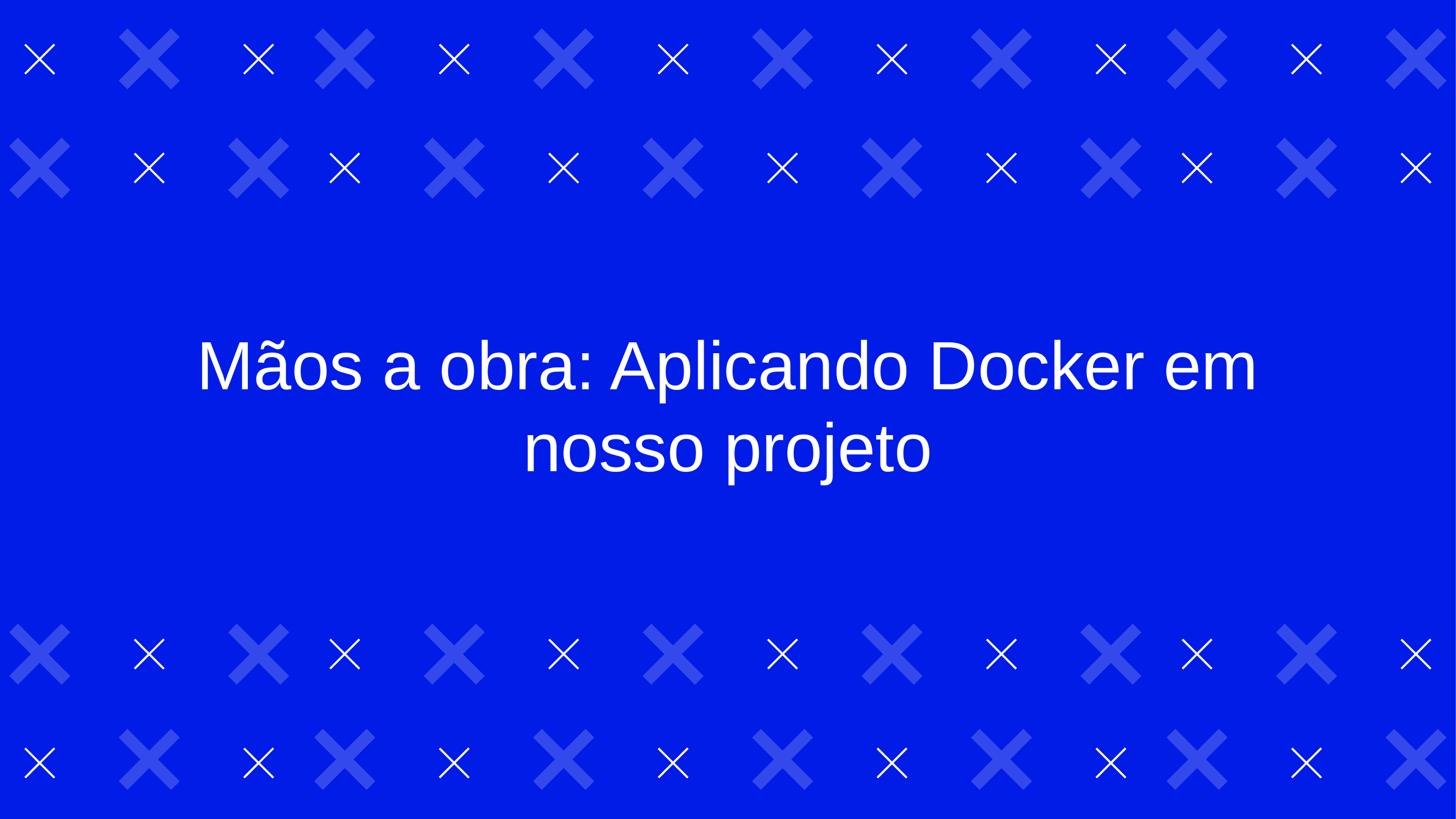

Mãos a obra: Aplicando Docker em nosso projeto